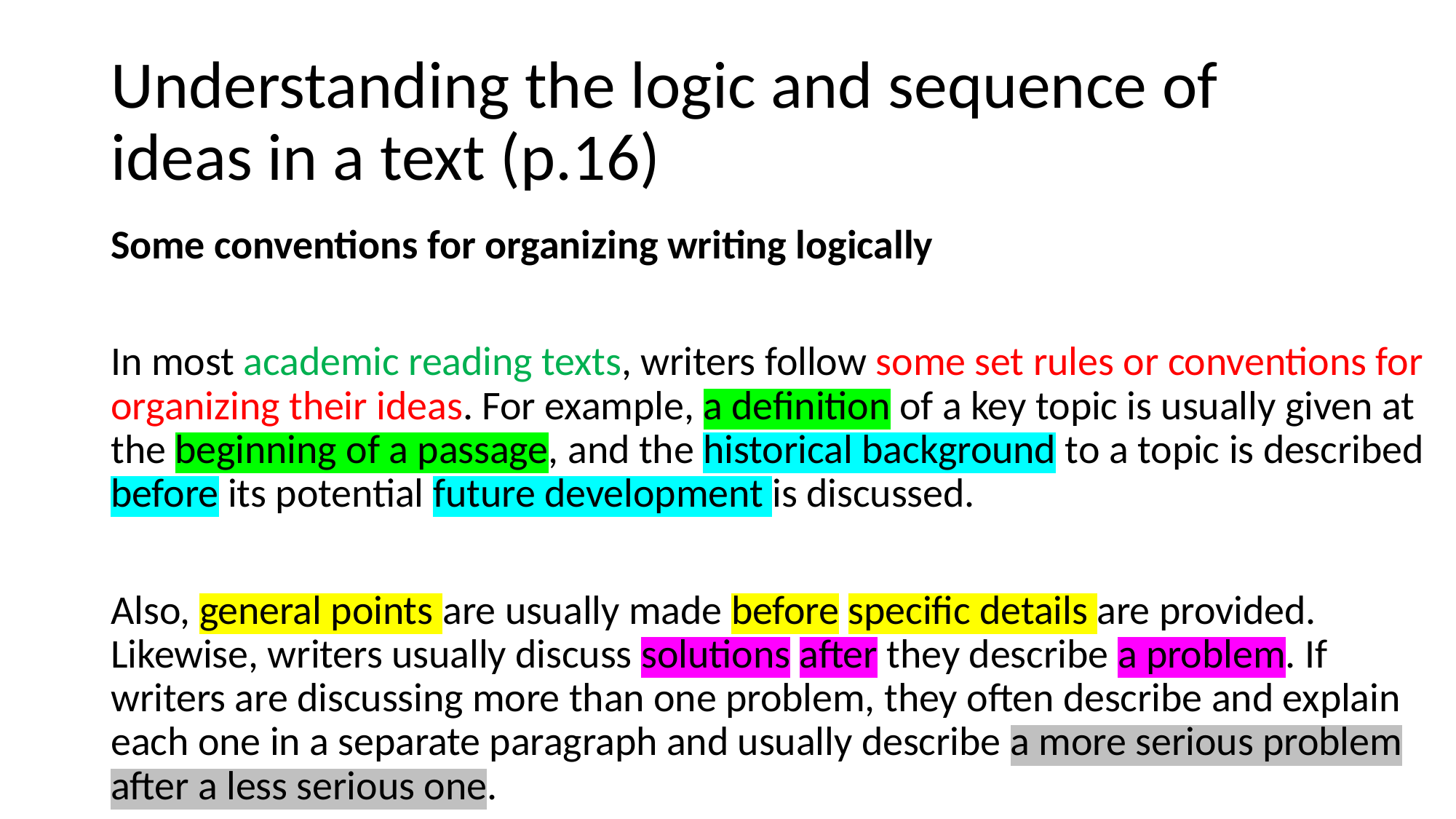

# Understanding the logic and sequence of ideas in a text (p.16)
Some conventions for organizing writing logically

In most academic reading texts, writers follow some set rules or conventions for organizing their ideas. For example, a definition of a key topic is usually given at the beginning of a passage, and the historical background to a topic is described before its potential future development is discussed.

Also, general points are usually made before specific details are provided. Likewise, writers usually discuss solutions after they describe a problem. If writers are discussing more than one problem, they often describe and explain each one in a separate paragraph and usually describe a more serious problem after a less serious one.